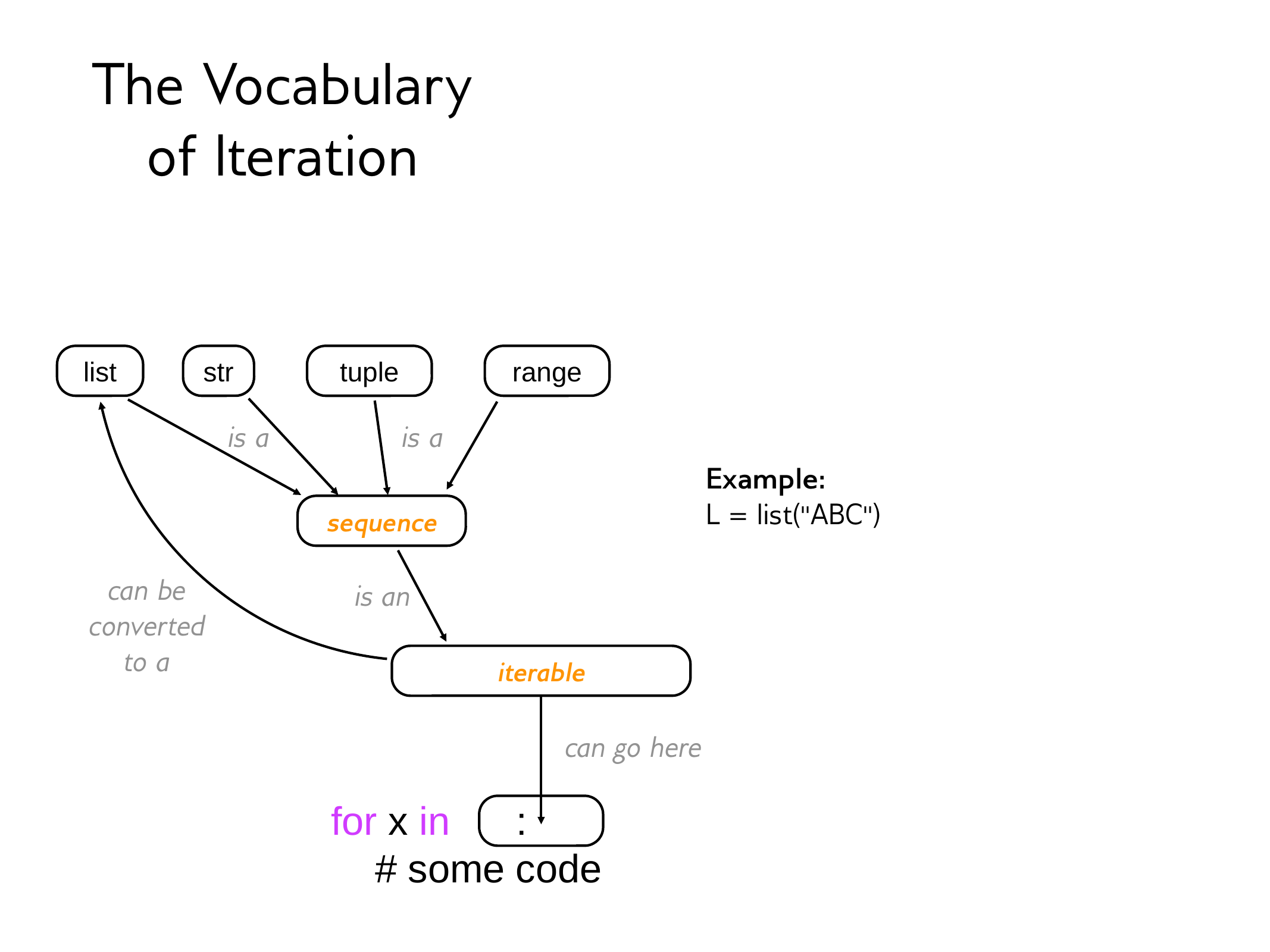

The Vocabulary
of Iteration
list
str
tuple
range

is a
is a
Example:
L = list("ABC")
sequence

can be
converted
to a
is an
iterable

can go here
for x in      :
    # some code